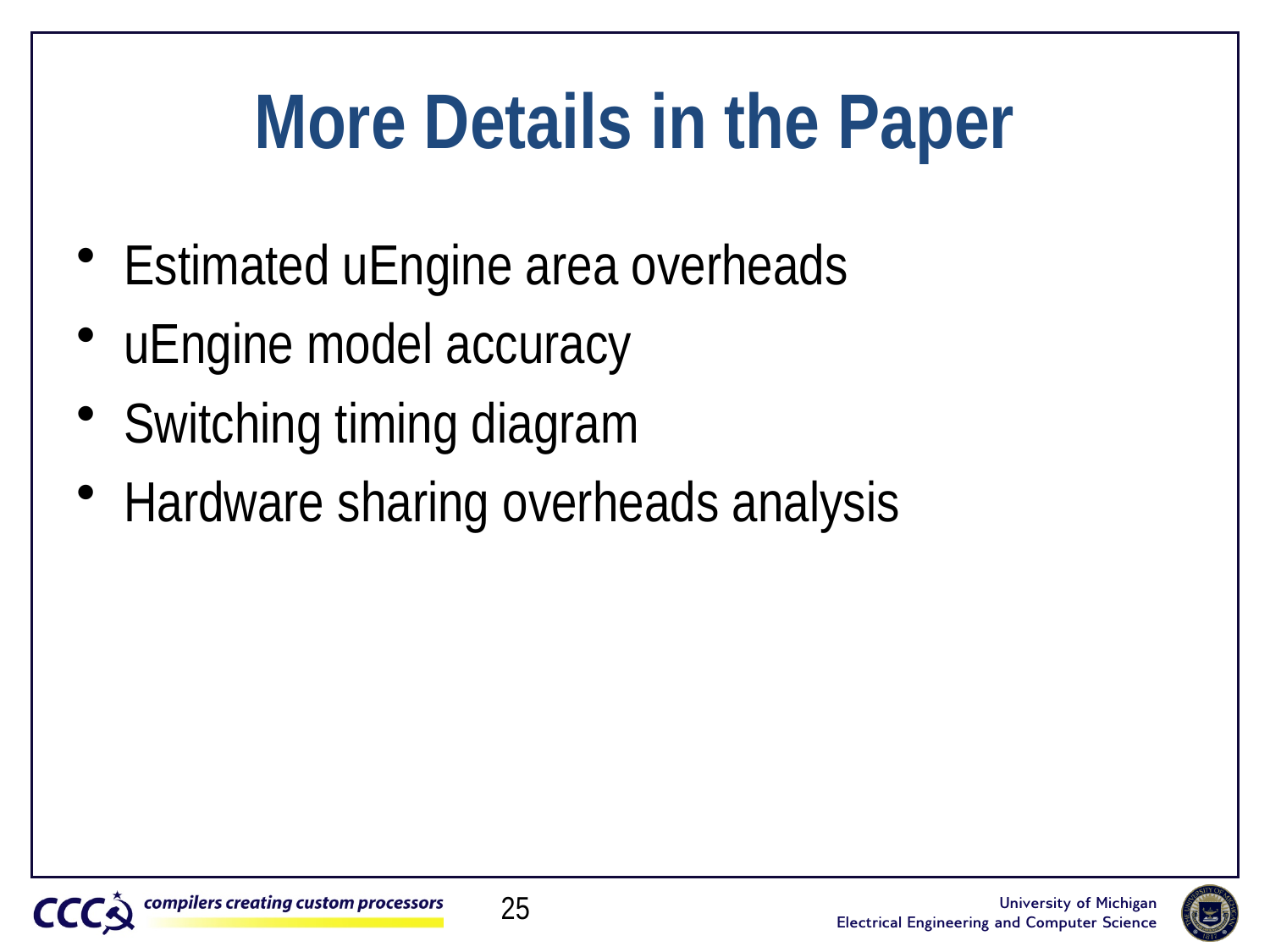

# More Details in the Paper
Estimated uEngine area overheads
uEngine model accuracy
Switching timing diagram
Hardware sharing overheads analysis